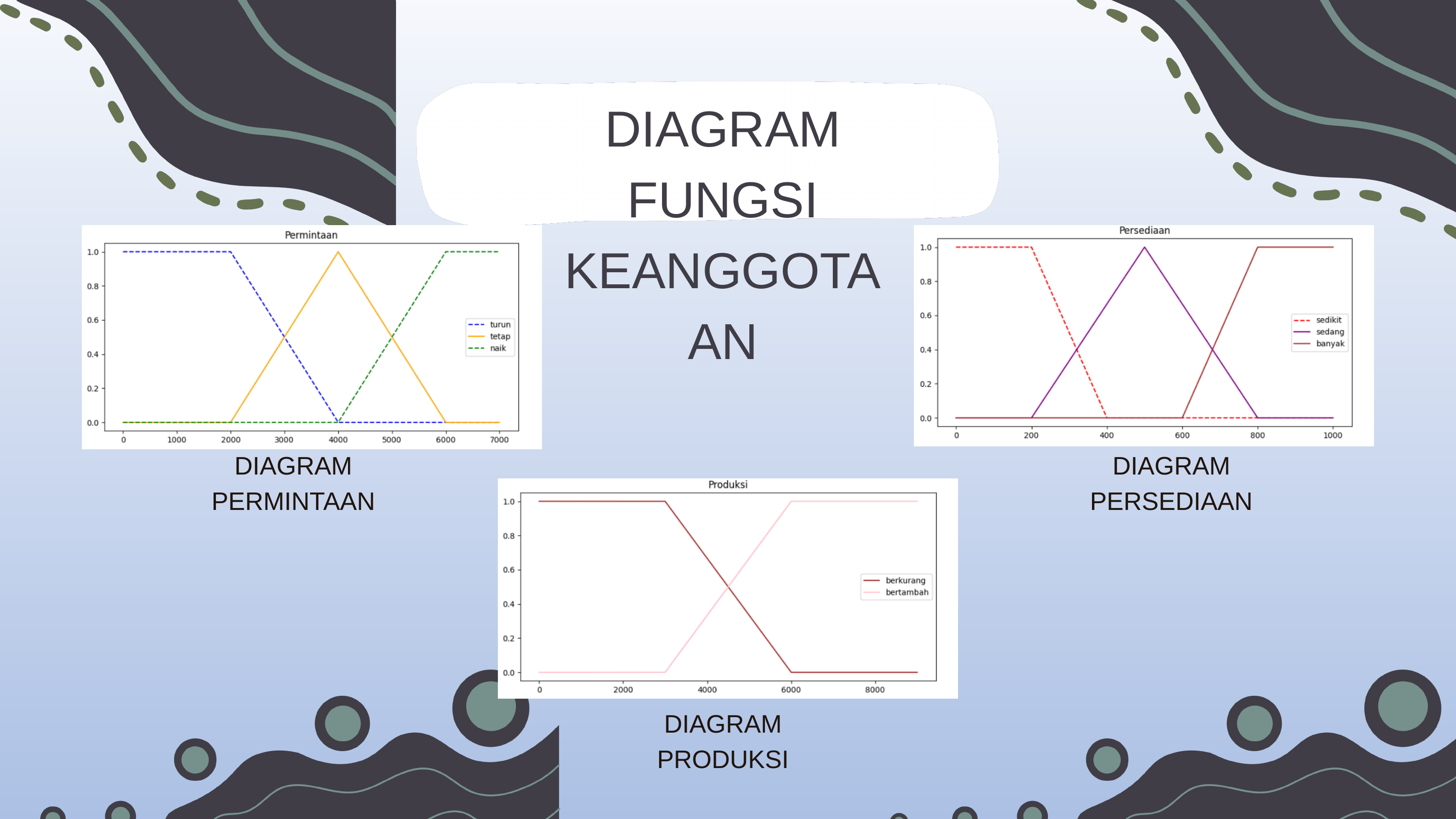

DIAGRAM FUNGSI KEANGGOTAAN

DIAGRAM PERMINTAAN
DIAGRAM PERSEDIAAN

DIAGRAM PRODUKSI